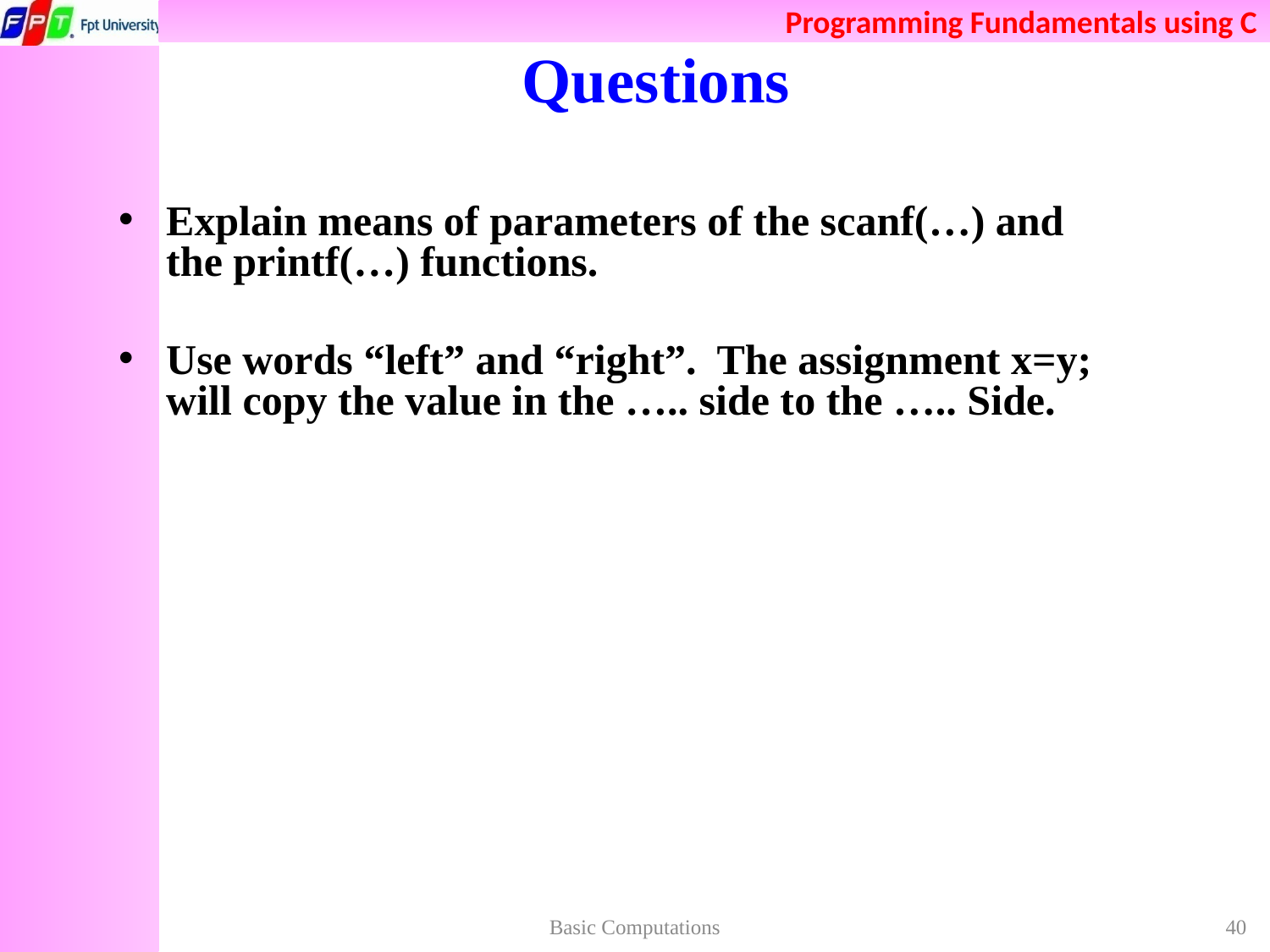

# Questions
Explain means of parameters of the scanf(…) and the printf(…) functions.

Use words “left” and “right”.  The assignment x=y; will copy the value in the ….. side to the ….. Side.
Basic Computations
40